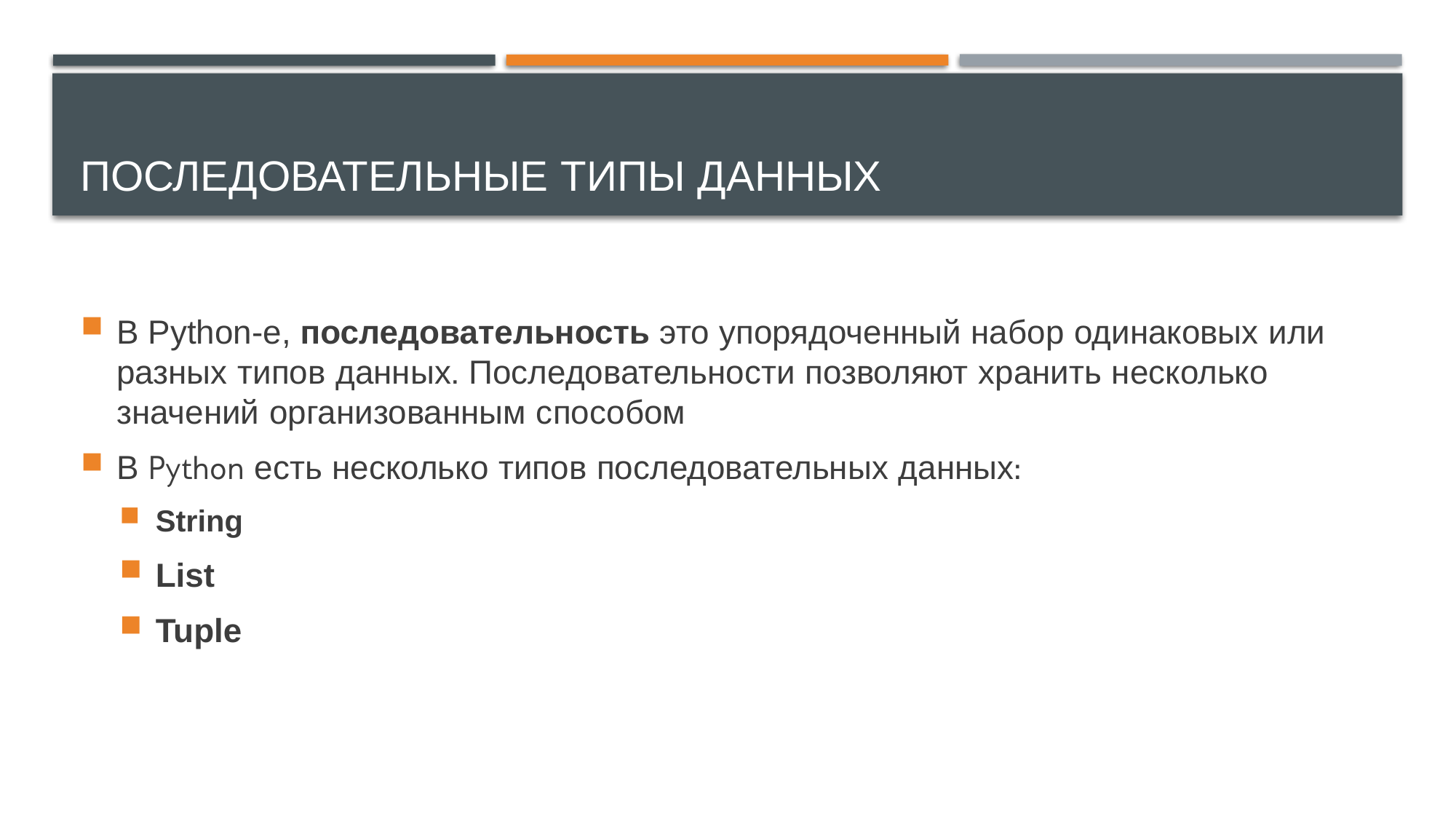

# Последовательные типы данных
В Python-е, последовательность это упорядоченный набор одинаковых или разных типов данных. Последовательности позволяют хранить несколько значений организованным способом
В Python есть несколько типов последовательных данных:
String
List
Tuple